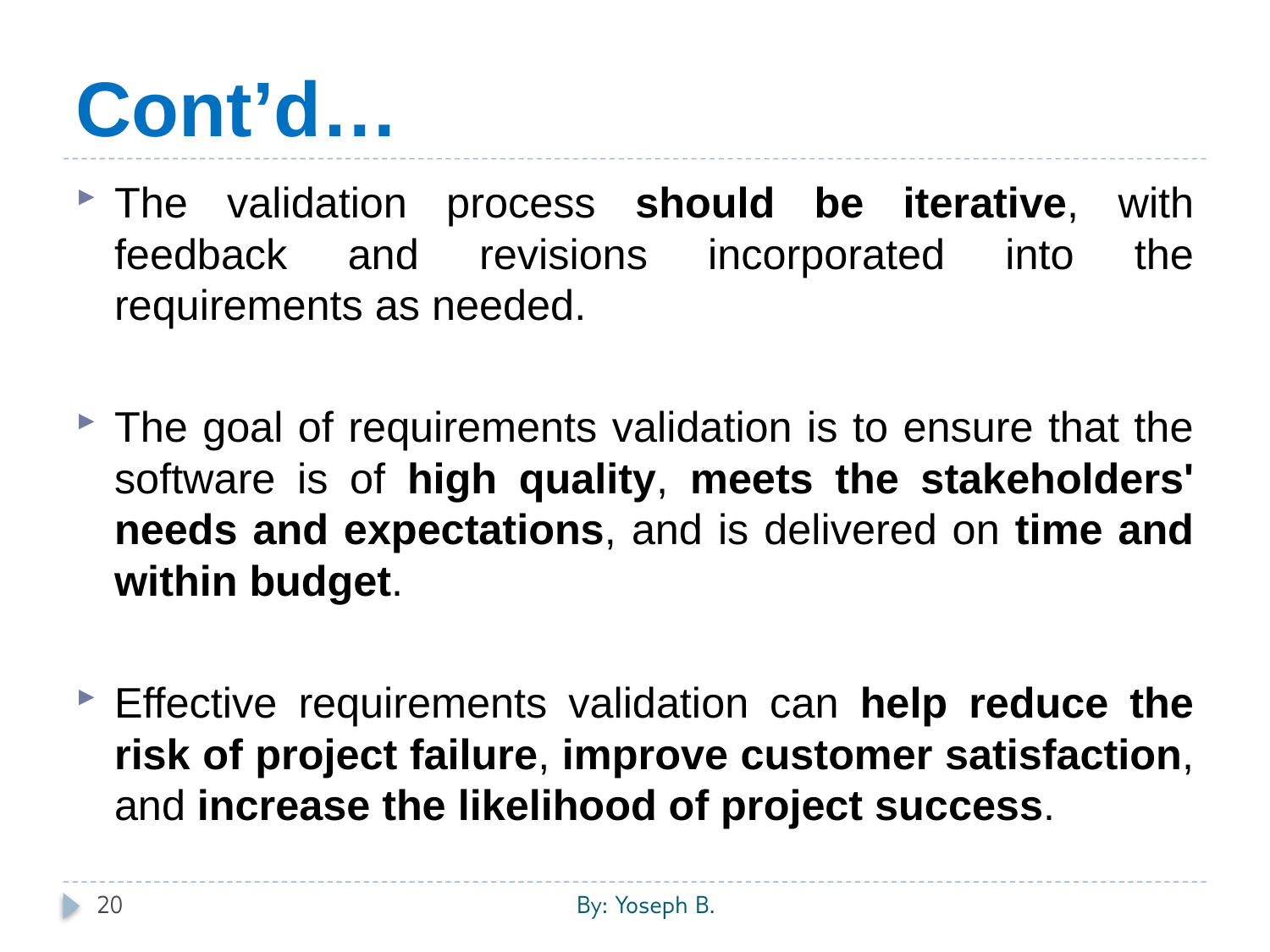

# Cont’d…
The validation process should be iterative, with feedback and revisions incorporated into the requirements as needed.

The goal of requirements validation is to ensure that the software is of high quality, meets the stakeholders' needs and expectations, and is delivered on time and within budget.

Effective requirements validation can help reduce the risk of project failure, improve customer satisfaction, and increase the likelihood of project success.
20
By: Yoseph B.